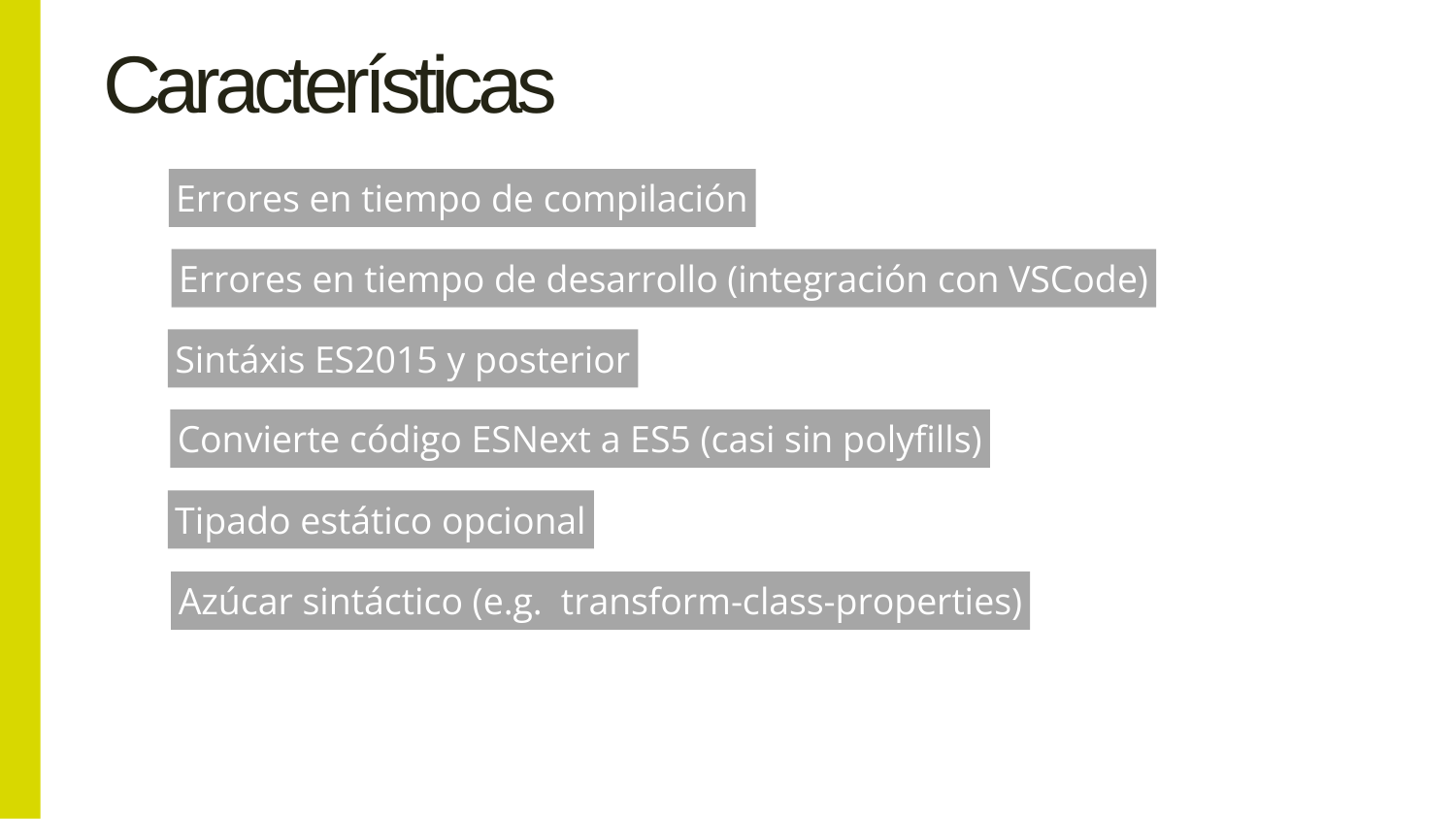

# Características
Errores en tiempo de compilación
Errores en tiempo de desarrollo (integración con VSCode)
Sintáxis ES2015 y posterior
Convierte código ESNext a ES5 (casi sin polyfills)

Tipado estático opcional
Azúcar sintáctico (e.g.  transform-class-properties)